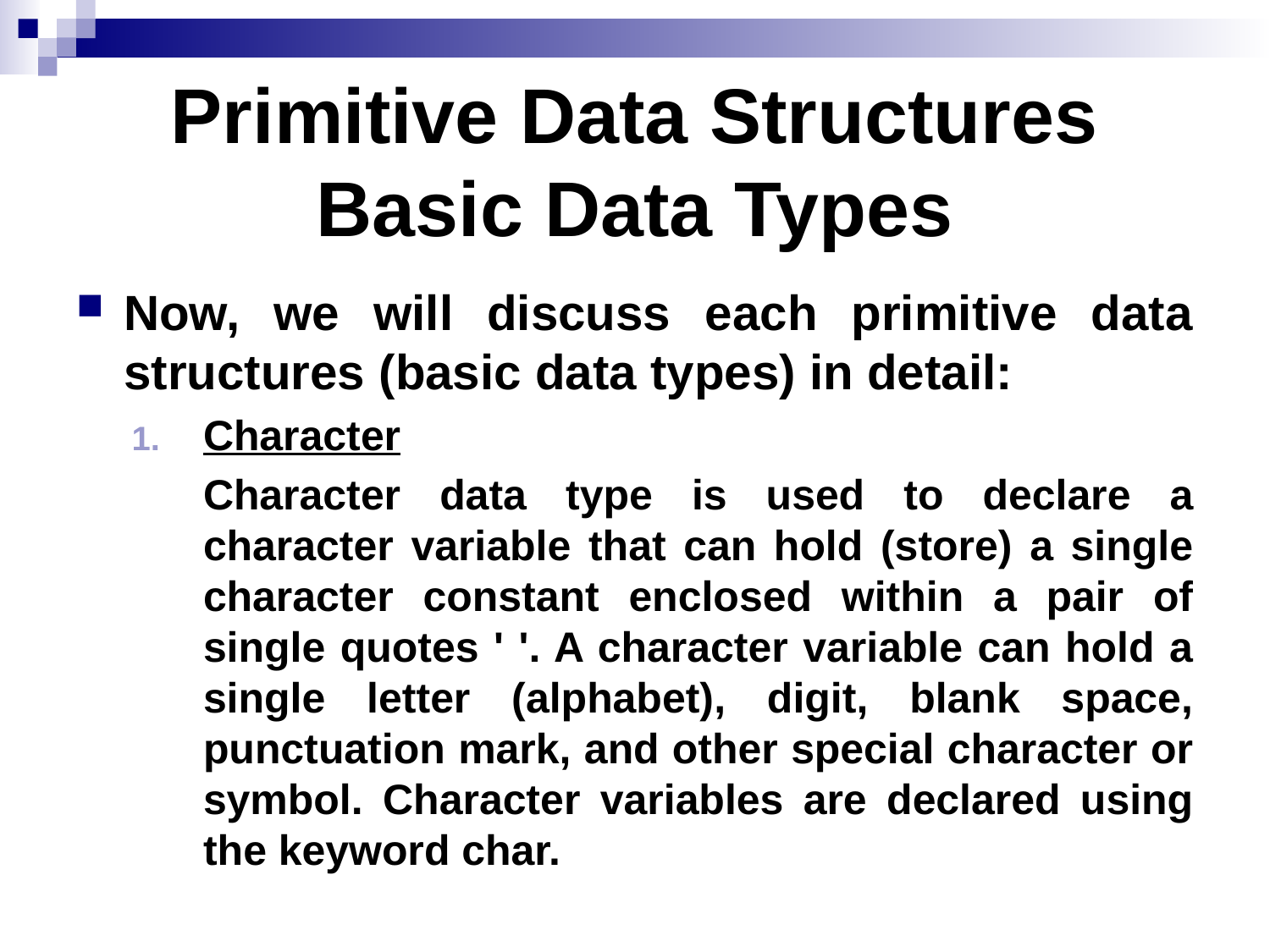

# Primitive Data Structures Basic Data Types
Now, we will discuss each primitive data structures (basic data types) in detail:
Character
	Character data type is used to declare a character variable that can hold (store) a single character constant enclosed within a pair of single quotes ' '. A character variable can hold a single letter (alphabet), digit, blank space, punctuation mark, and other special character or symbol. Character variables are declared using the keyword char.